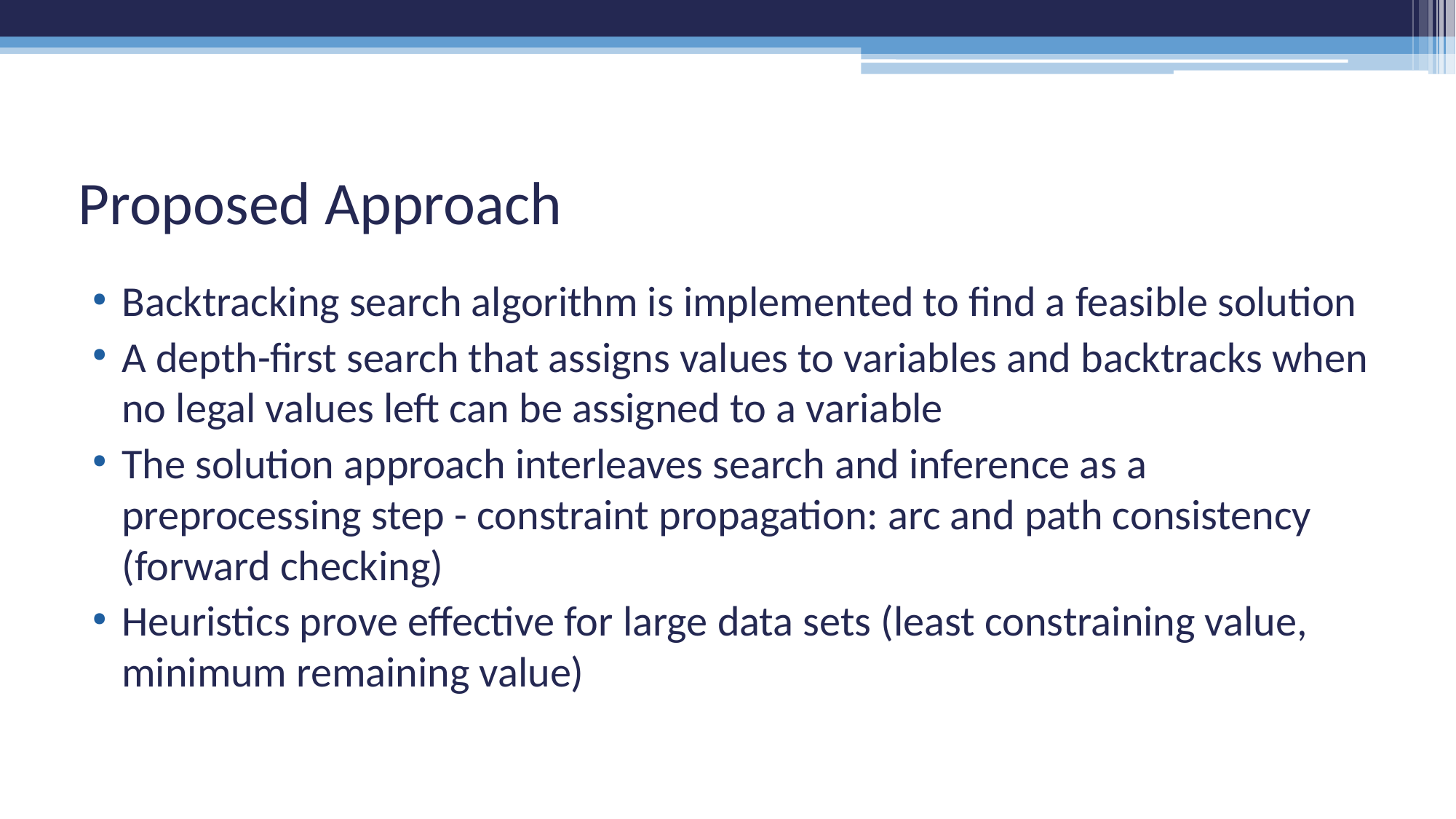

# Proposed Approach
Backtracking search algorithm is implemented to find a feasible solution
A depth-first search that assigns values to variables and backtracks when no legal values left can be assigned to a variable
The solution approach interleaves search and inference as a preprocessing step - constraint propagation: arc and path consistency (forward checking)
Heuristics prove effective for large data sets (least constraining value, minimum remaining value)